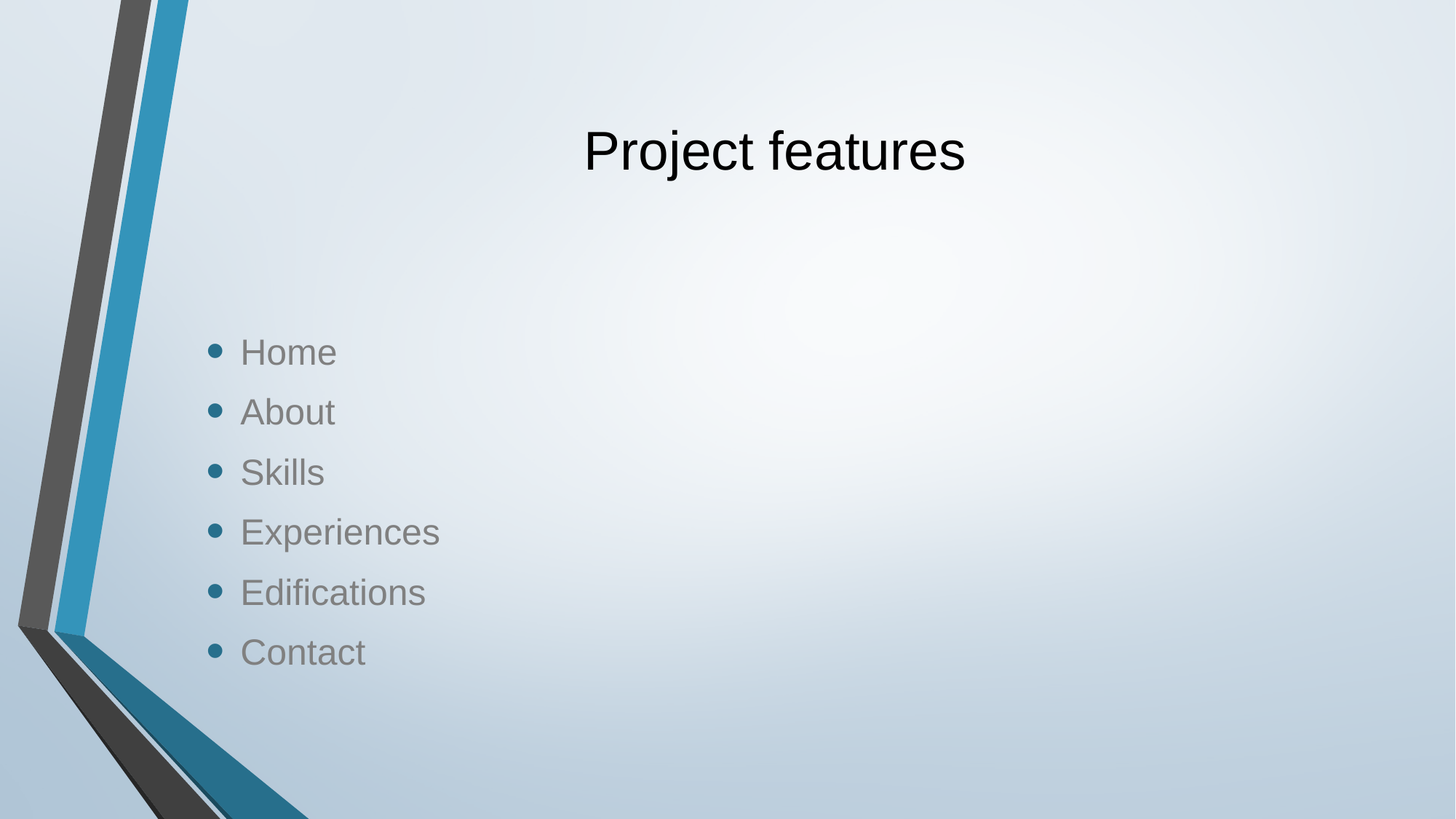

# Project features
Home
About
Skills
Experiences
Edifications
Contact